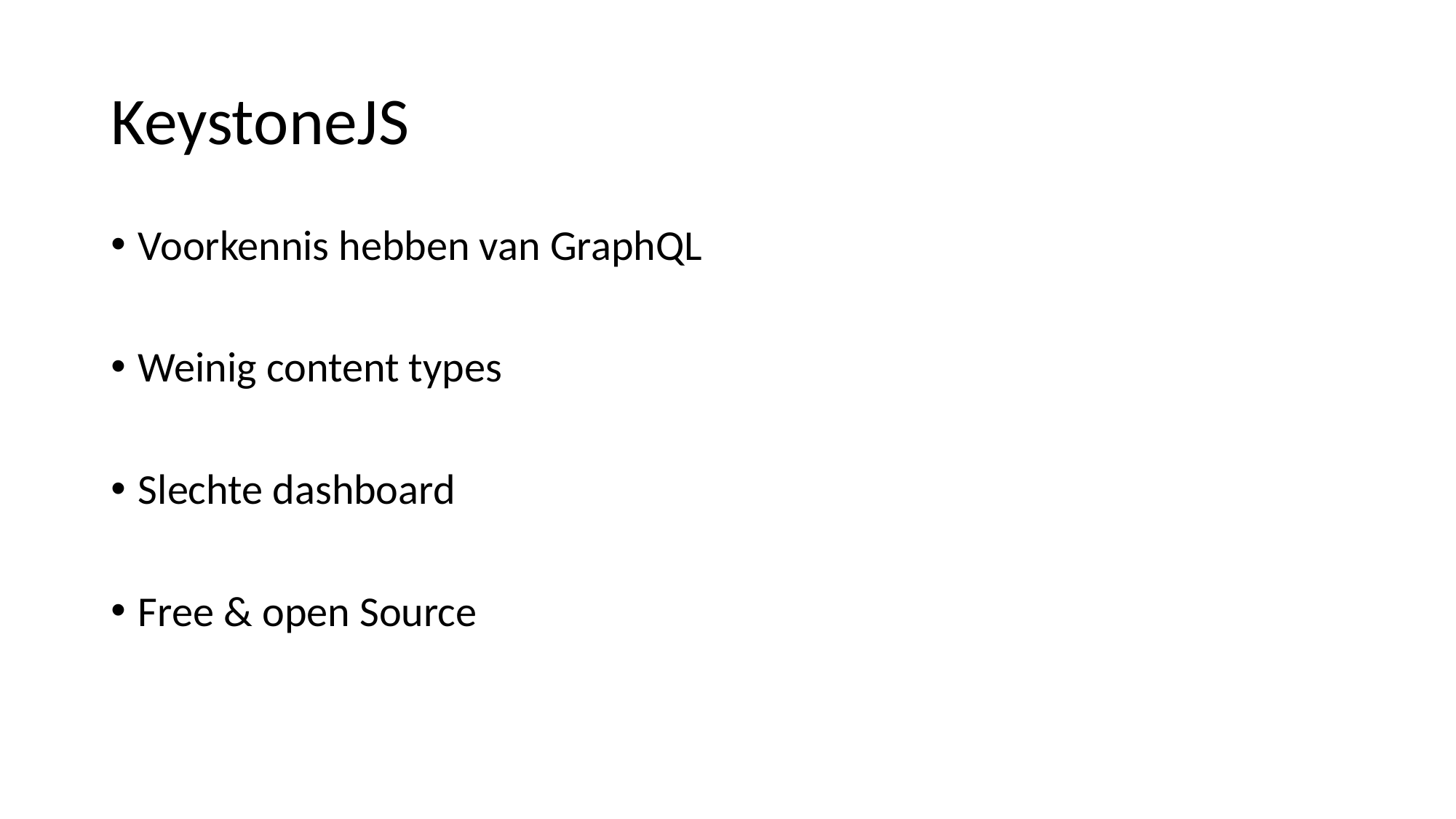

# KeystoneJS
Voorkennis hebben van GraphQL

Weinig content types

Slechte dashboard

Free & open Source